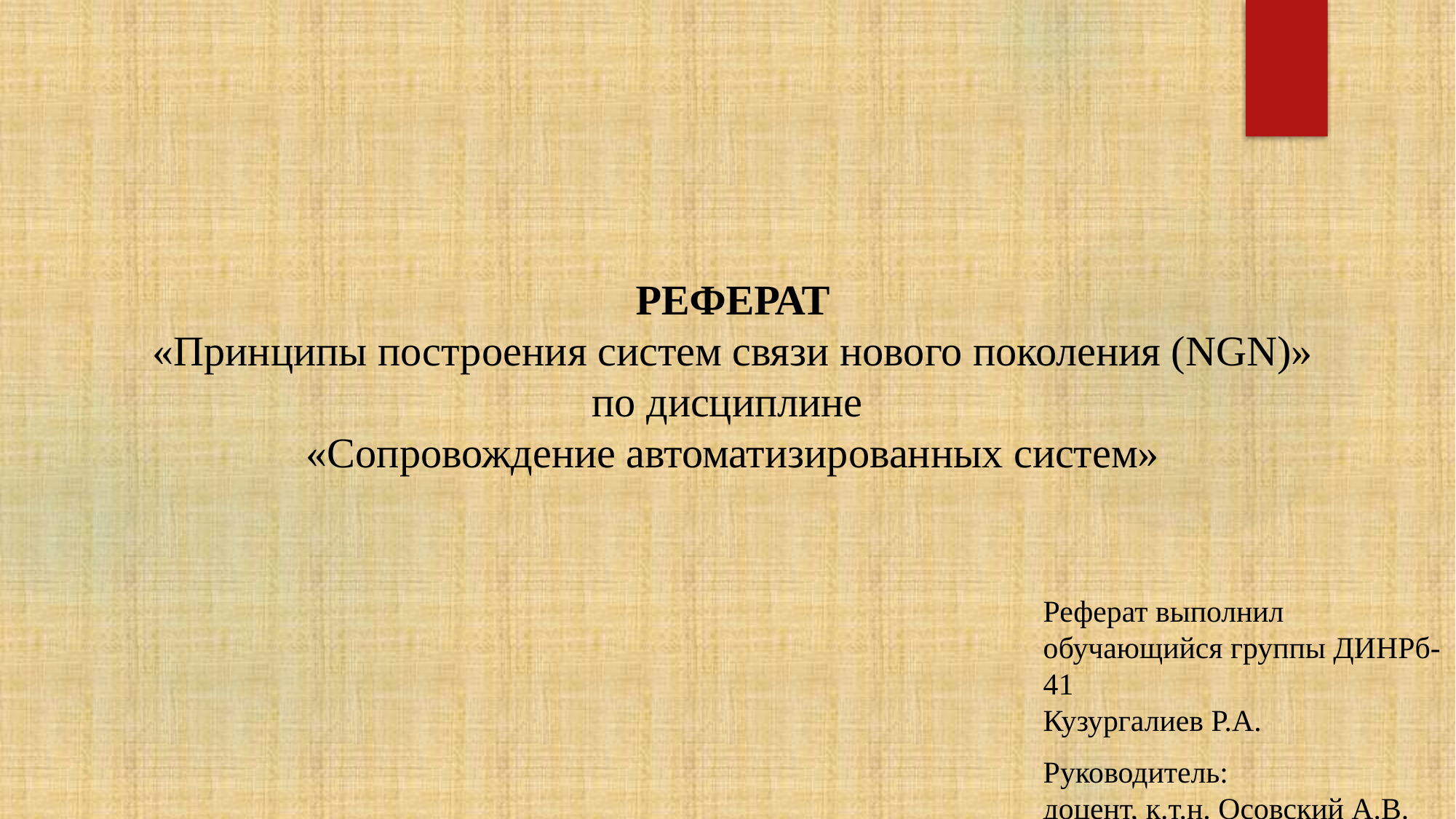

РЕФЕРАТ
«Принципы построения систем связи нового поколения (NGN)»
по дисциплине
«Сопровождение автоматизированных систем»
# Реферат выполнил обучающийся группы ДИНРб-41 Кузургалиев Р.А.
Руководитель:
доцент, к.т.н. Осовский А.В.